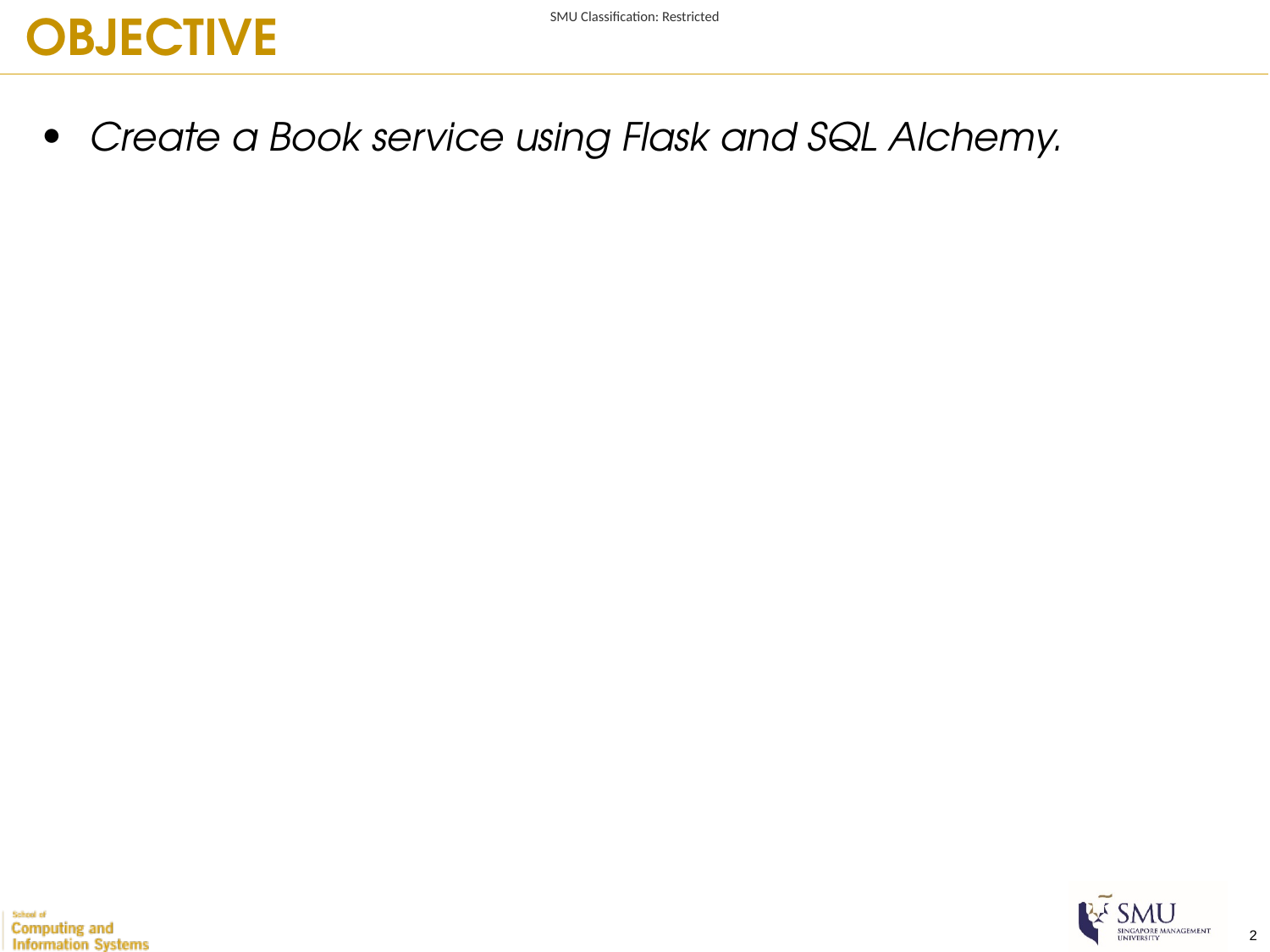

OBJECTIVE
Create a Book service using Flask and SQL Alchemy.
2